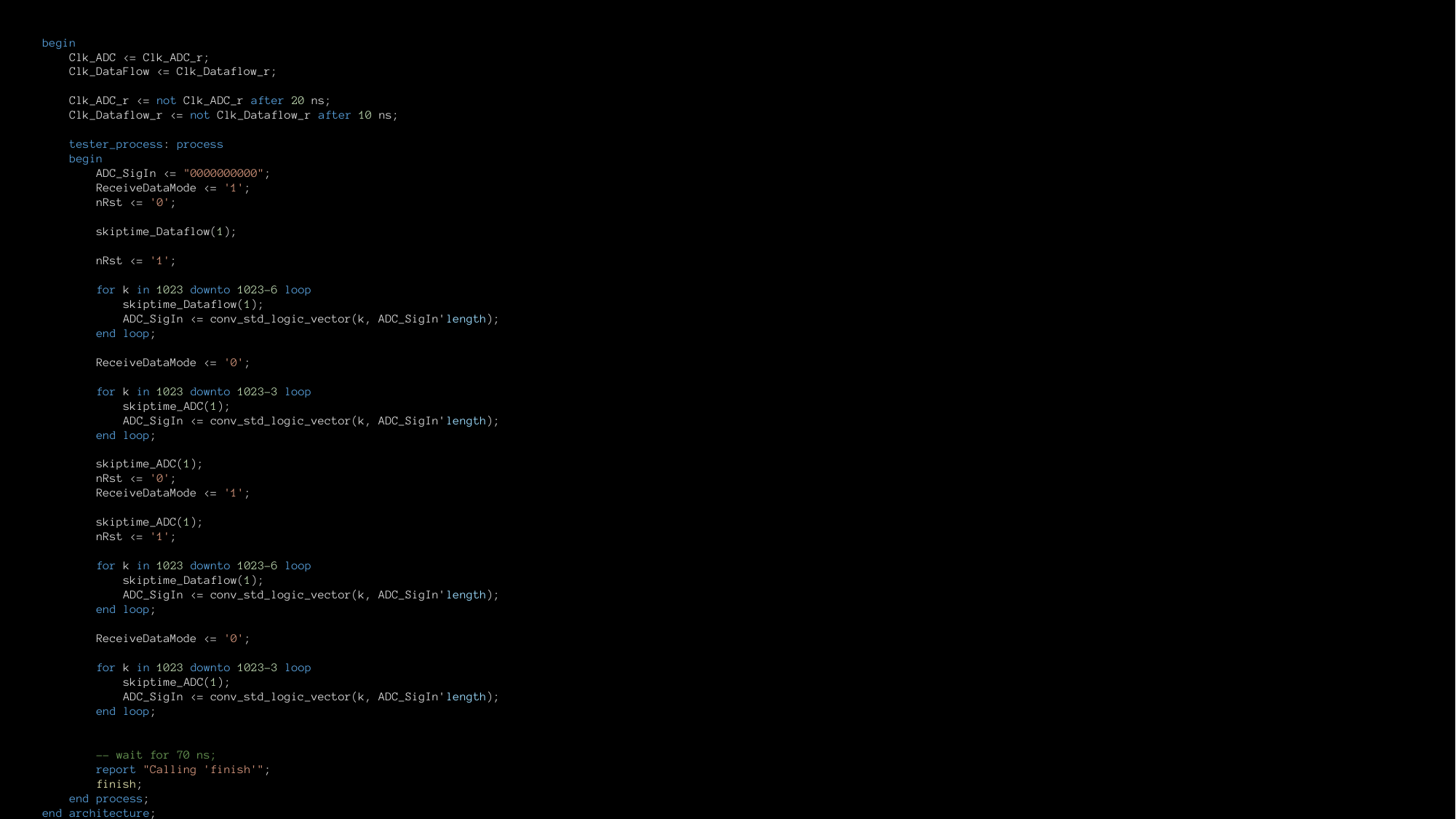

begin
    Clk_ADC <= Clk_ADC_r;
    Clk_DataFlow <= Clk_Dataflow_r;

    Clk_ADC_r <= not Clk_ADC_r after 20 ns;
    Clk_Dataflow_r <= not Clk_Dataflow_r after 10 ns;
    tester_process: process
    begin
        ADC_SigIn <= "0000000000";
        ReceiveDataMode <= '1';
        nRst <= '0';
        skiptime_Dataflow(1);
        nRst <= '1';

        for k in 1023 downto 1023-6 loop
            skiptime_Dataflow(1);
            ADC_SigIn <= conv_std_logic_vector(k, ADC_SigIn'length);
        end loop;

        ReceiveDataMode <= '0';
        for k in 1023 downto 1023-3 loop
            skiptime_ADC(1);
            ADC_SigIn <= conv_std_logic_vector(k, ADC_SigIn'length);
        end loop;
        skiptime_ADC(1);
        nRst <= '0';
        ReceiveDataMode <= '1';
        skiptime_ADC(1);
        nRst <= '1';
        for k in 1023 downto 1023-6 loop
            skiptime_Dataflow(1);
            ADC_SigIn <= conv_std_logic_vector(k, ADC_SigIn'length);
        end loop;

        ReceiveDataMode <= '0';
        for k in 1023 downto 1023-3 loop
            skiptime_ADC(1);
            ADC_SigIn <= conv_std_logic_vector(k, ADC_SigIn'length);
        end loop;
        -- wait for 70 ns;
        report "Calling 'finish'";
        finish;
    end process;
end architecture;